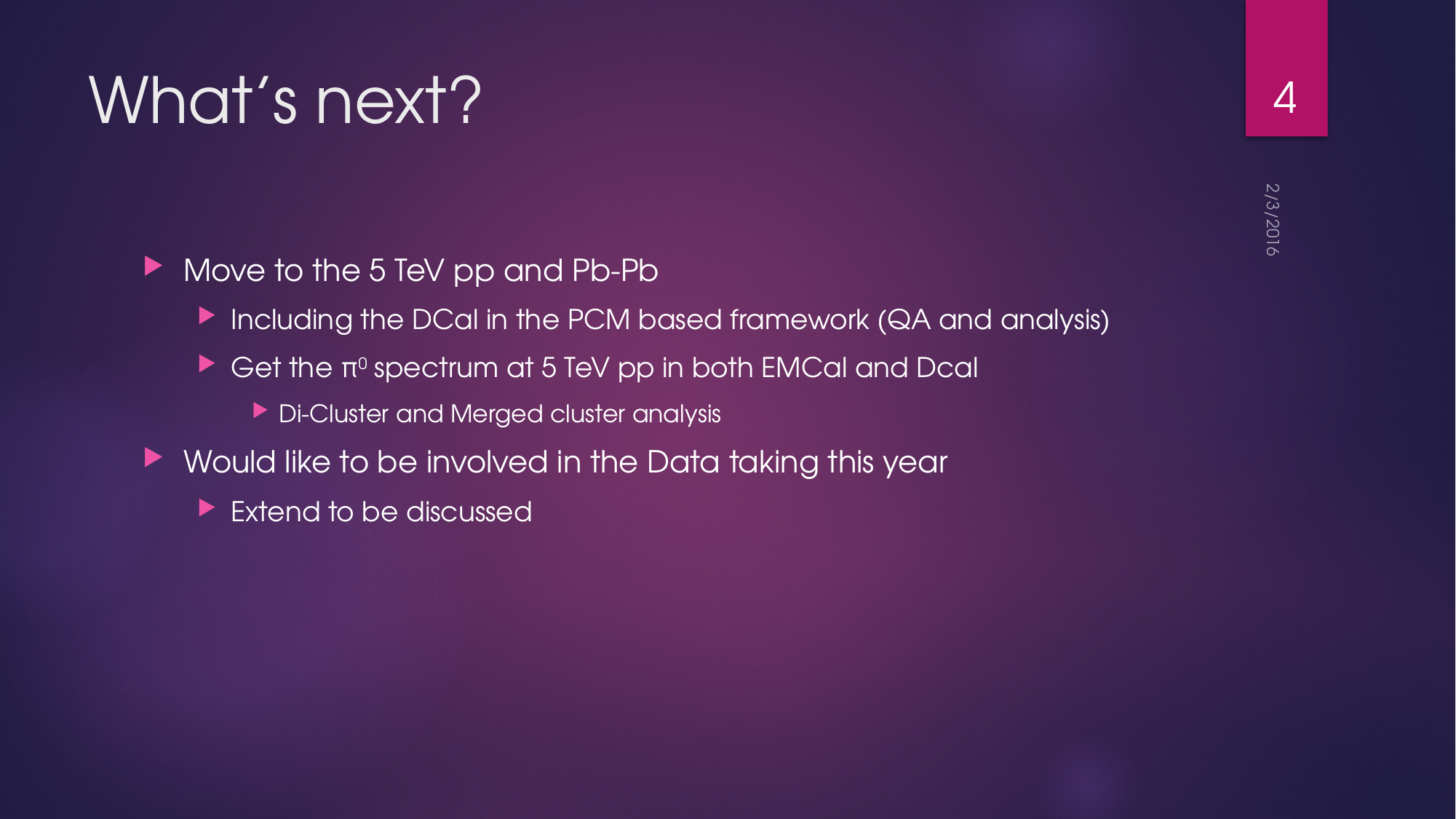

4
# What’s next?
2/3/2016
Move to the 5 TeV pp and Pb-Pb
Including the DCal in the PCM based framework (QA and analysis)
Get the π0 spectrum at 5 TeV pp in both EMCal and Dcal
Di-Cluster and Merged cluster analysis
Would like to be involved in the Data taking this year
Extend to be discussed